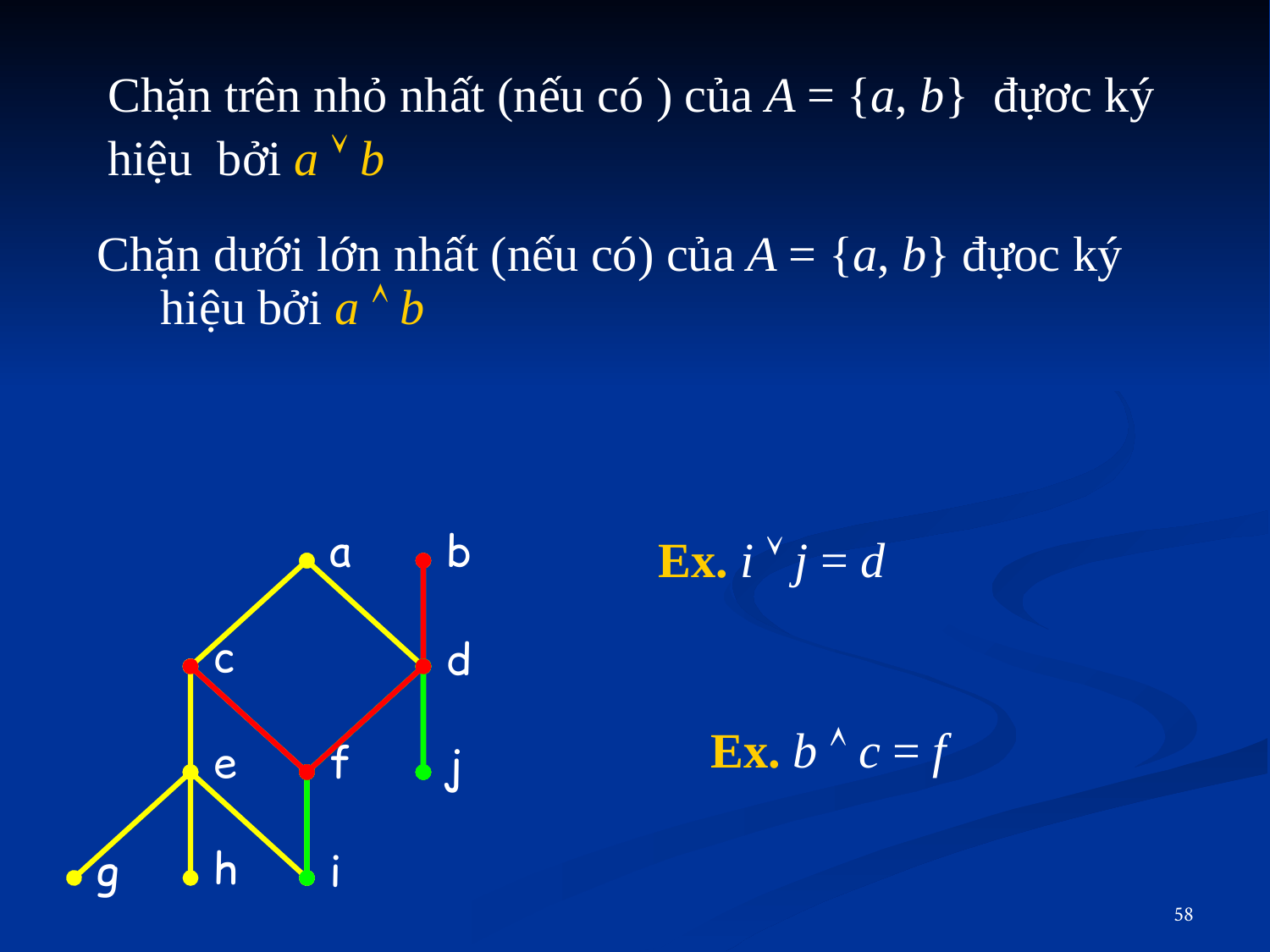

Chặn trên nhỏ nhất (nếu có ) của A = {a, b}  đựơc ký
hiệu  bởi a ∨ b
Chặn dưới lớn nhất (nếu có) của A = {a, b} đựoc ký hiệu bởi a ∧ b
a
b

c
d

e
f
j

h
g
i
Ex. i ∨ j = d

Ex. b ∧ c = f

58